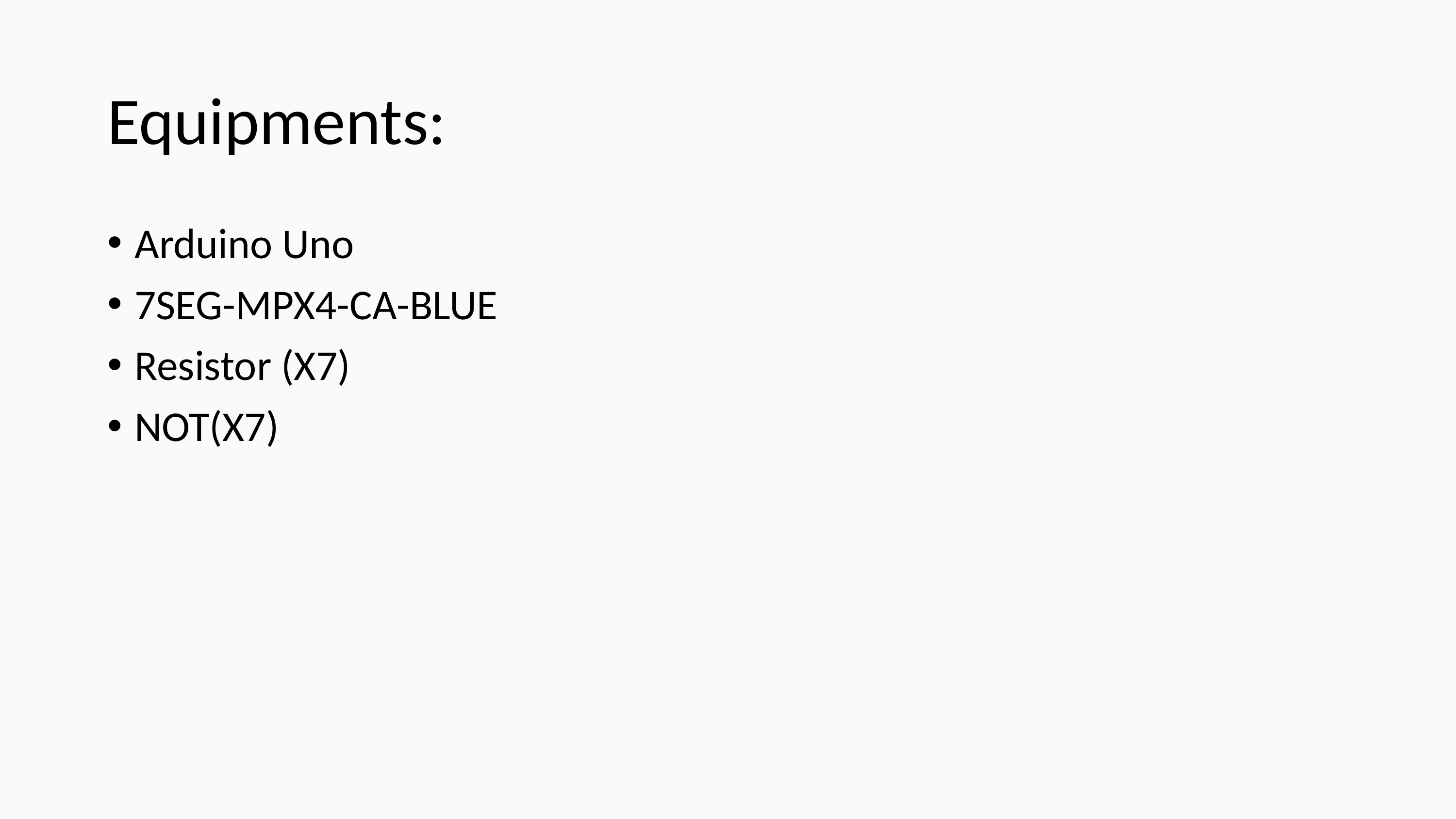

# Equipments:
Arduino Uno
7SEG-MPX4-CA-BLUE
Resistor (X7)
NOT(X7)